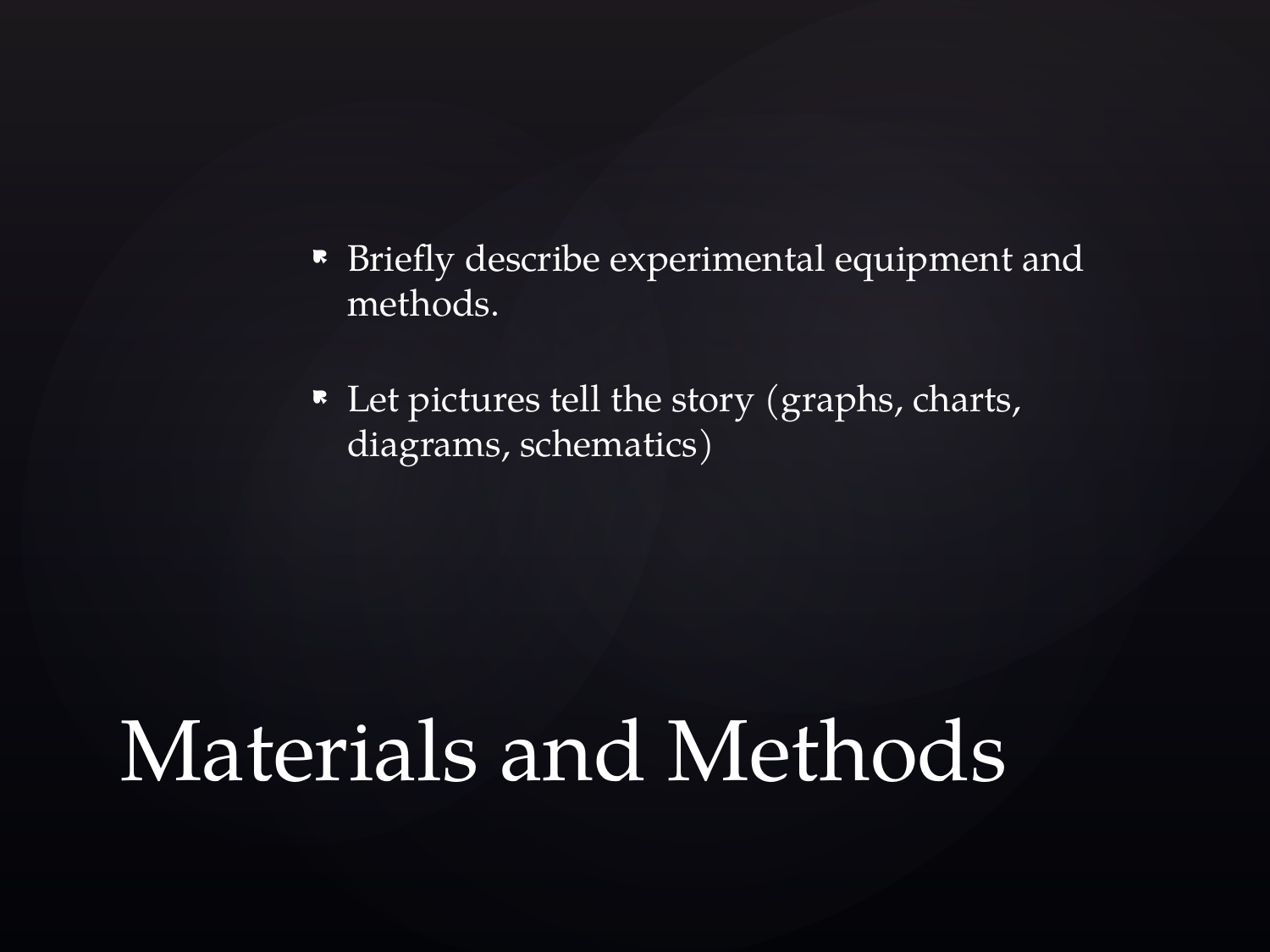

Briefly describe experimental equipment and methods.
Let pictures tell the story (graphs, charts, diagrams, schematics)
# Materials and Methods